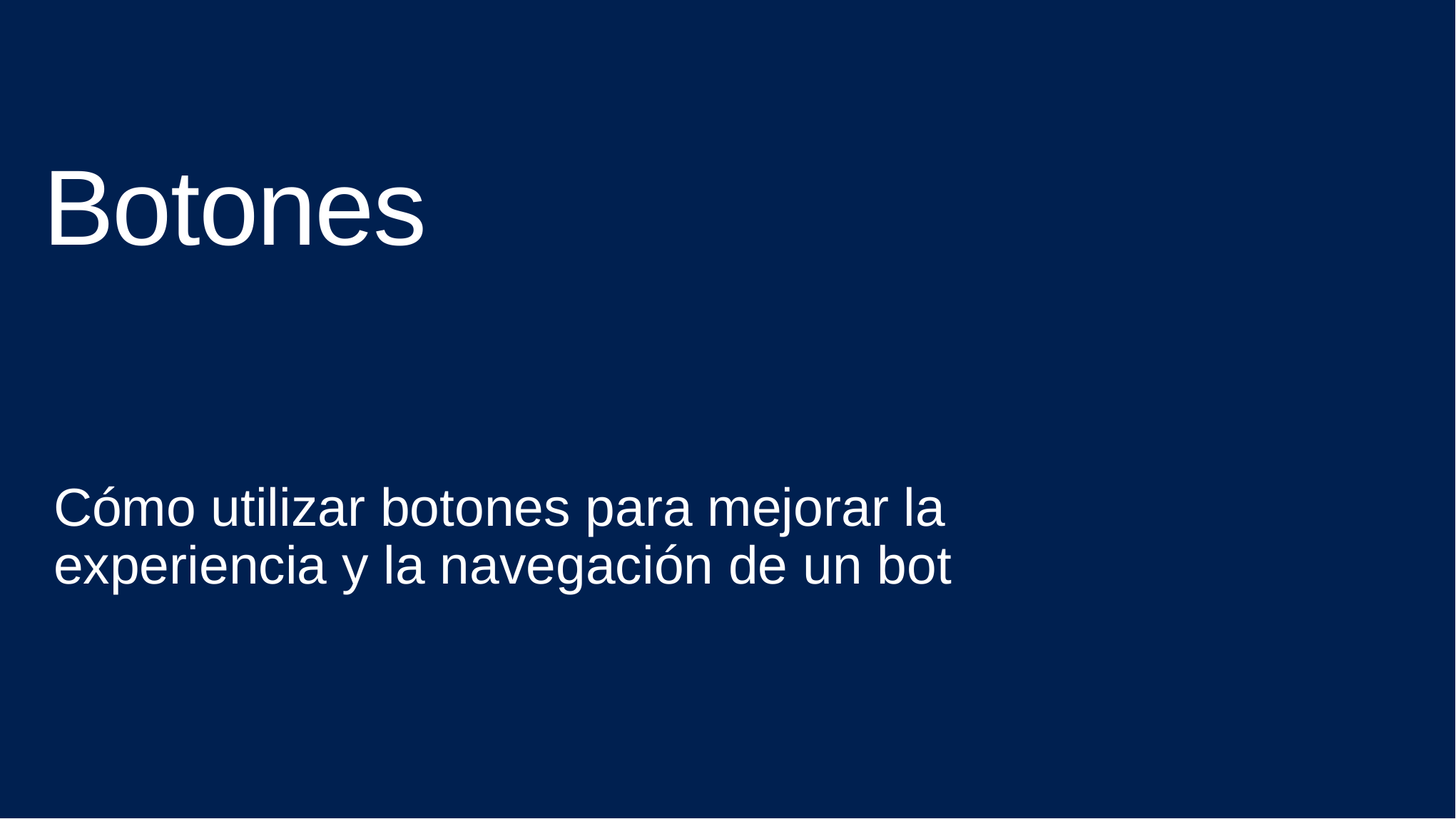

# Botones
Cómo utilizar botones para mejorar la experiencia y la navegación de un bot